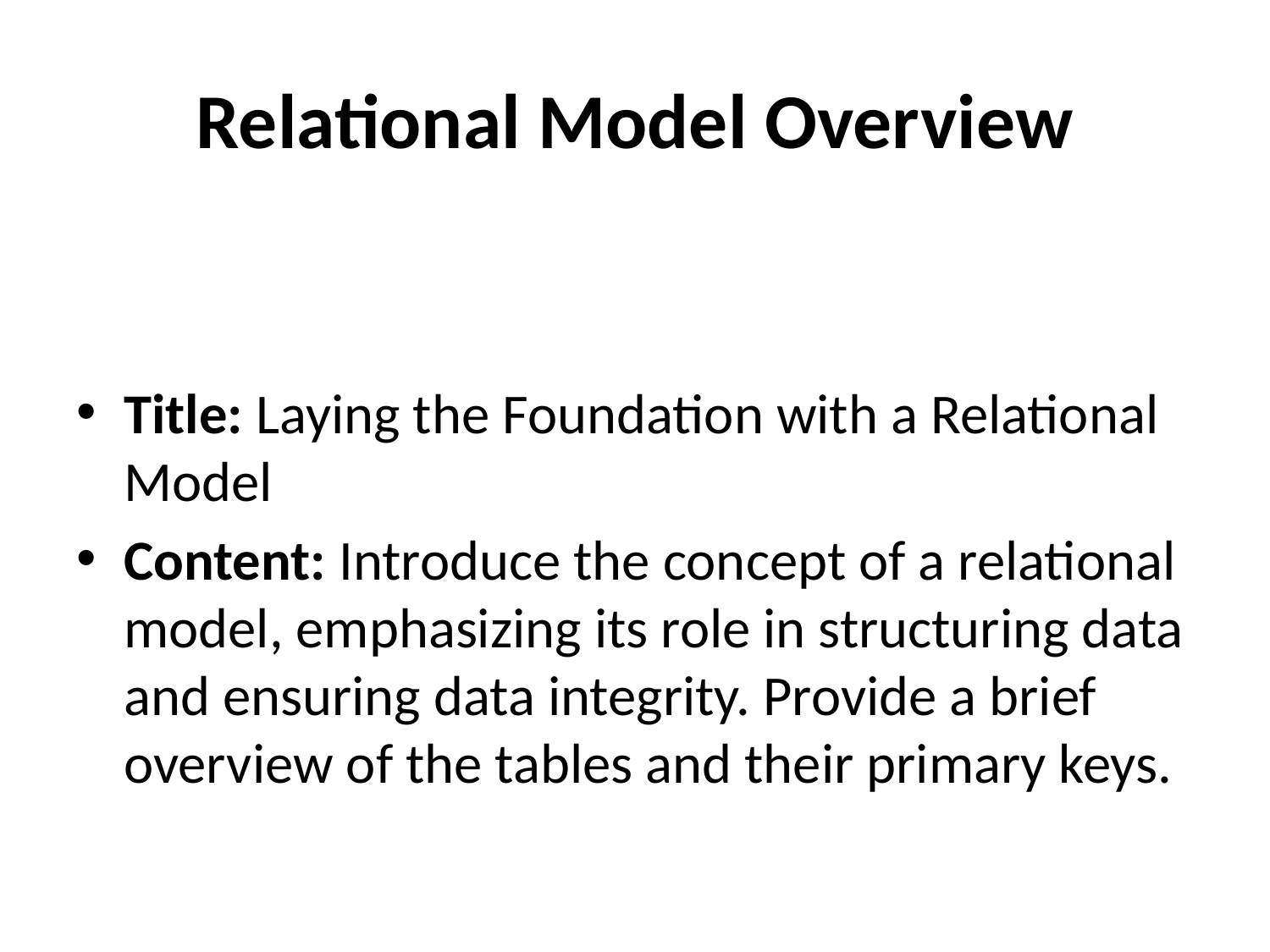

# Relational Model Overview
Title: Laying the Foundation with a Relational Model
Content: Introduce the concept of a relational model, emphasizing its role in structuring data and ensuring data integrity. Provide a brief overview of the tables and their primary keys.